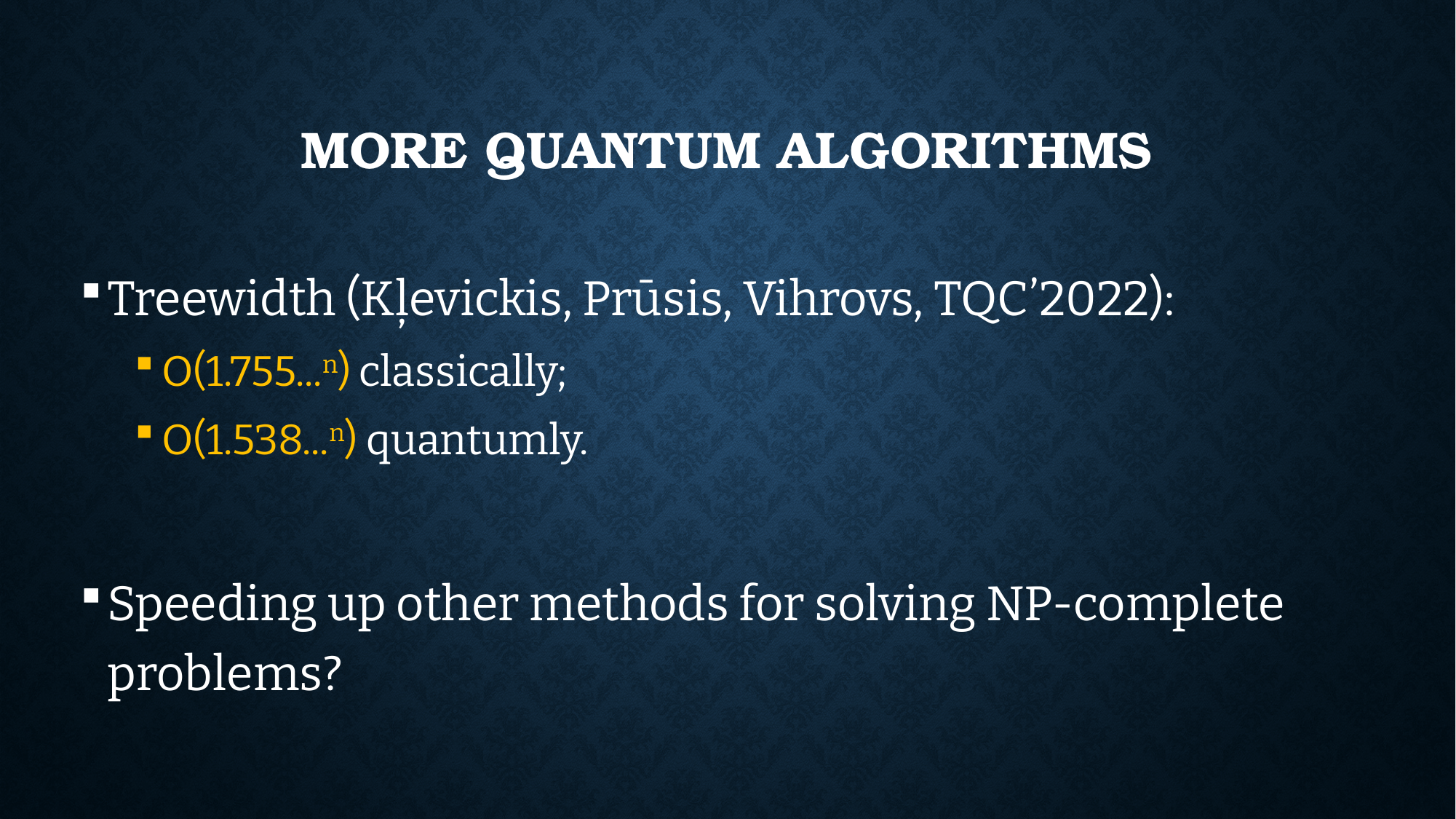

# More quantum algorithms
Treewidth (Kļevickis, Prūsis, Vihrovs, TQC’2022):
O(1.755...n) classically;
O(1.538...n) quantumly.

Speeding up other methods for solving NP-complete problems?